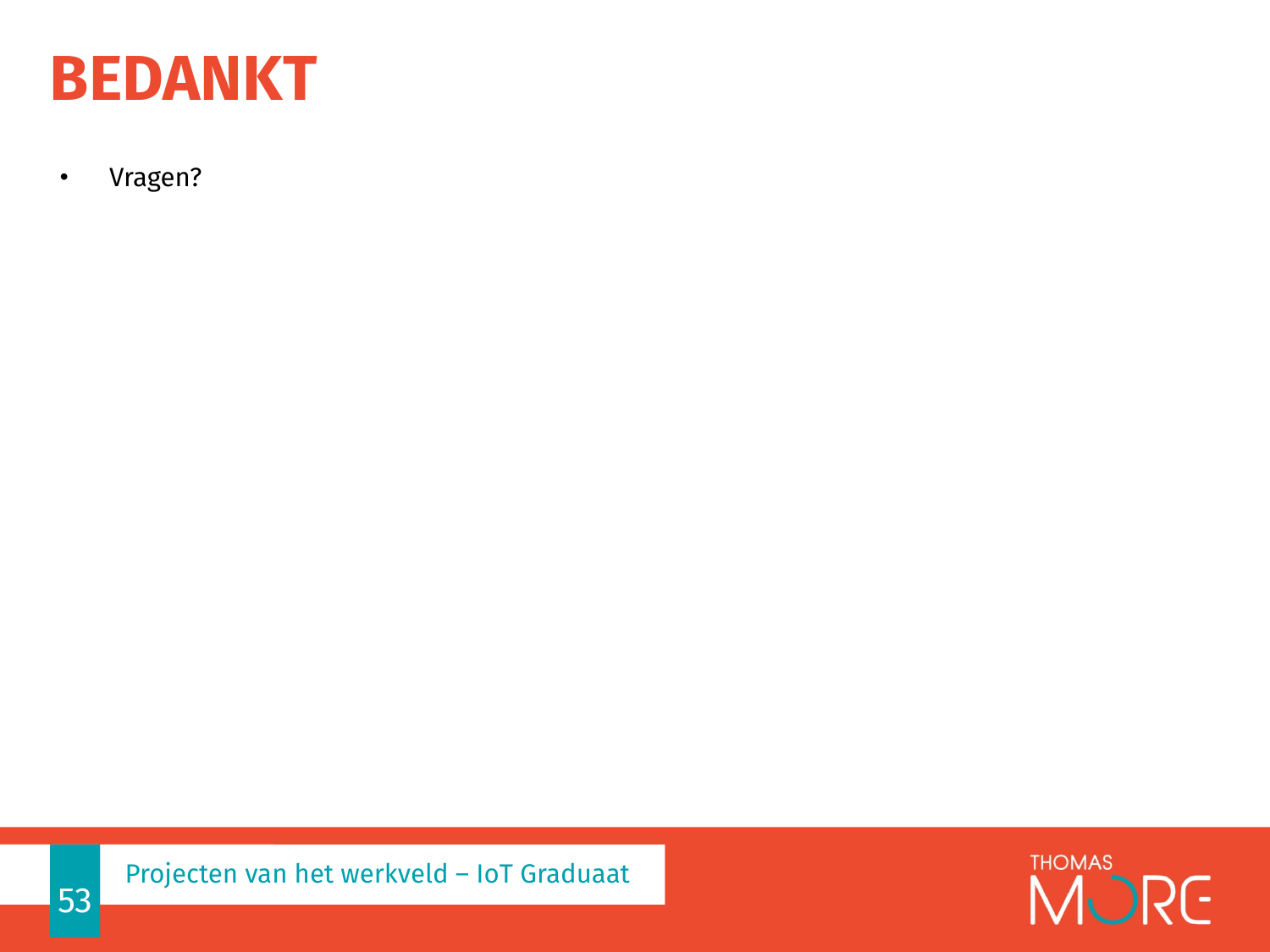

# Bedankt
Vragen?

53
53
Projecten van het werkveld – IoT Graduaat